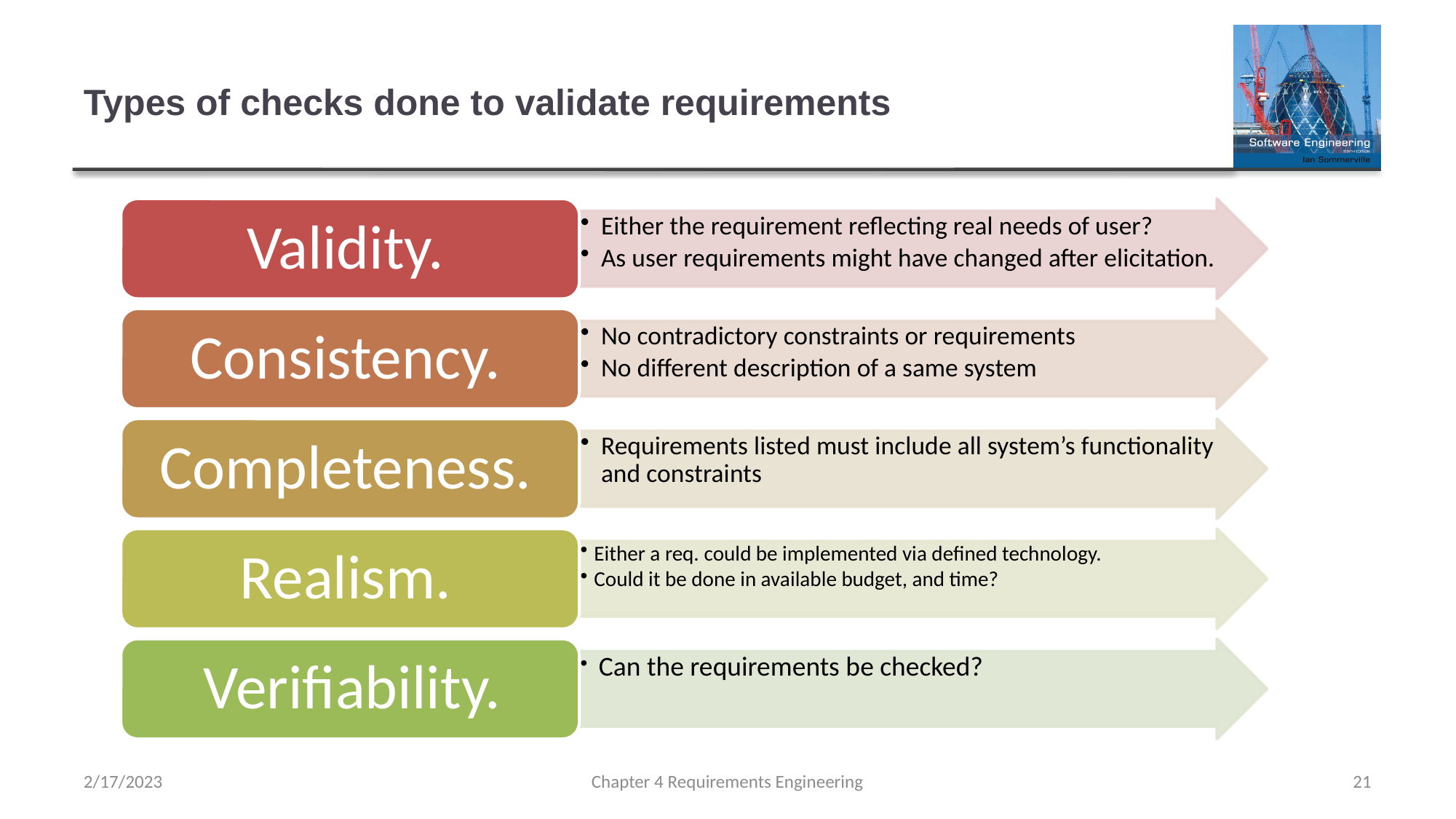

# Types of checks done to validate requirements
Either the requirement reflecting real needs of user?
As user requirements might have changed after elicitation.
Validity.
No contradictory constraints or requirements
No different description of a same system
Consistency.
Requirements listed must include all system’s functionality and constraints
Completeness.
Either a req. could be implemented via defined technology.
Could it be done in available budget, and time?
Realism.
 Can the requirements be checked?
Verifiability.
2/17/2023
Chapter 4 Requirements Engineering
21